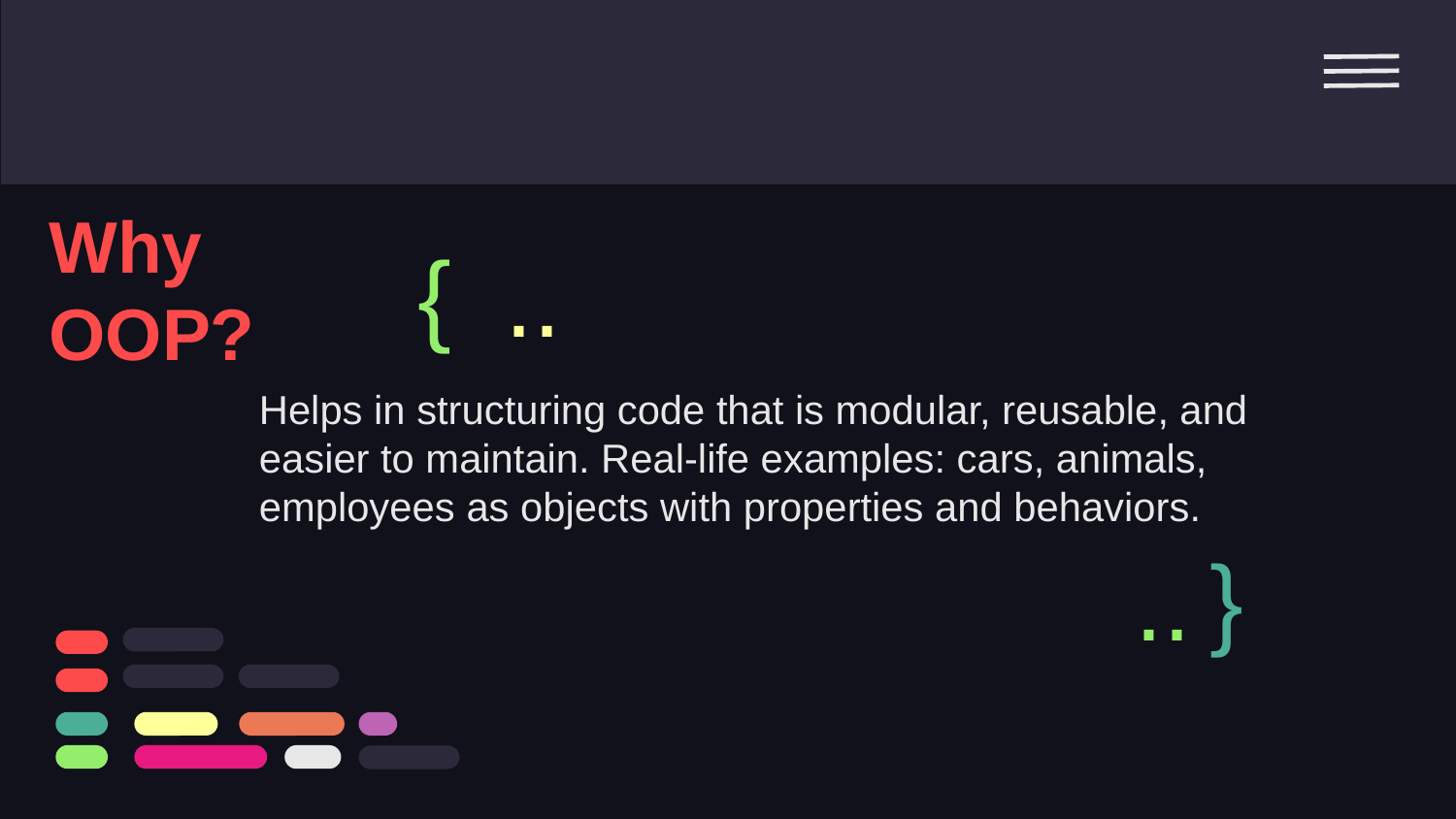

Why OOP?
{
..
# Helps in structuring code that is modular, reusable, and easier to maintain. Real-life examples: cars, animals, employees as objects with properties and behaviors.
}
..